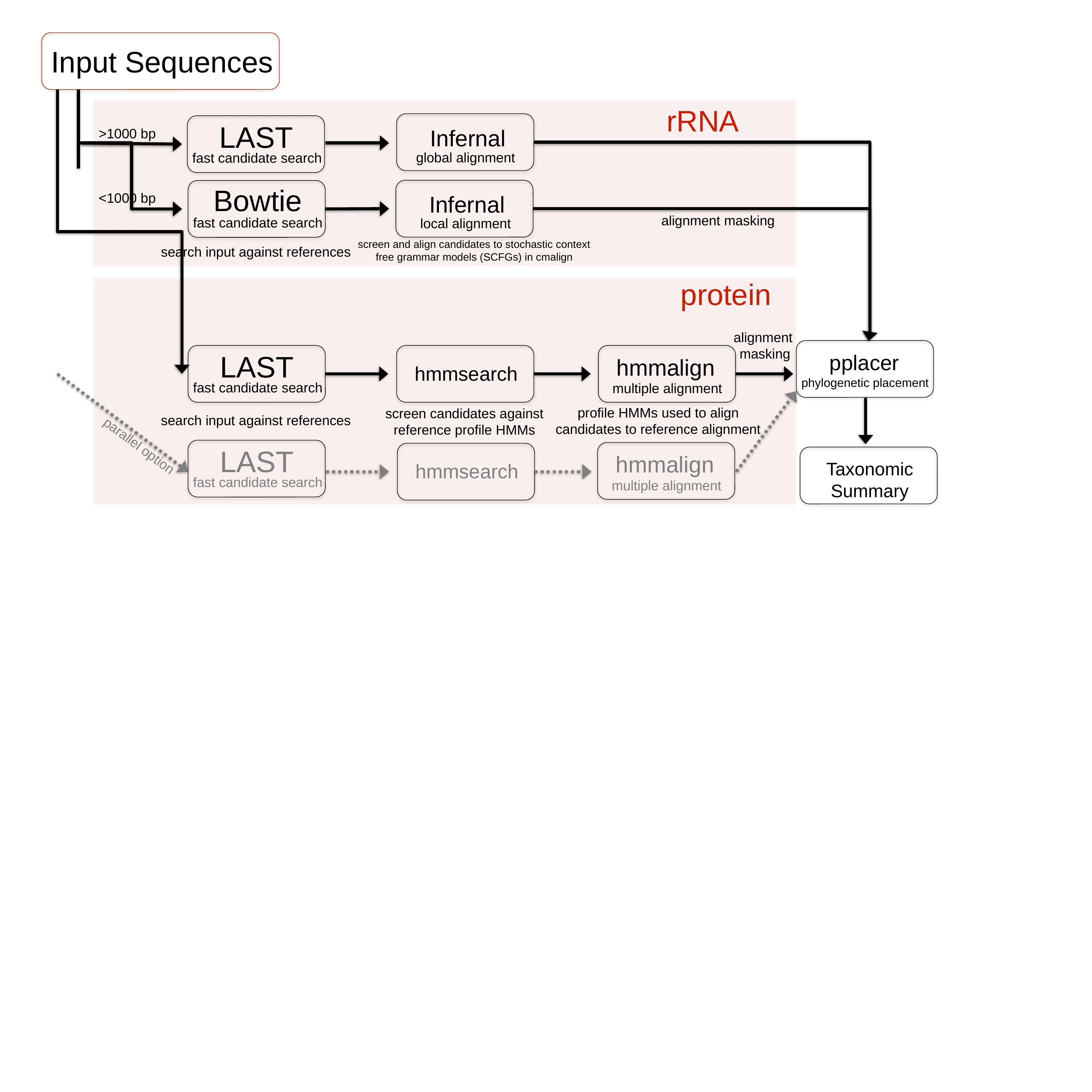

Input Sequences

rRNA

Infernal

LAST
fast candidate search
>1000 bp
global alignment
Bowtie

Infernal
<1000 bp
alignment masking
fast candidate search
local alignment
screen and align candidates to stochastic context free grammar models (SCFGs) in cmalign
search input against references
protein

alignment
masking

pplacer

LAST
fast candidate search

hmmsearch

hmmalign
multiple alignment
phylogenetic placement
profile HMMs used to align candidates to reference alignment
screen candidates against reference profile HMMs
search input against references
parallel option

LAST
fast candidate search

hmmalign
multiple alignment

hmmsearch

Taxonomic Summary